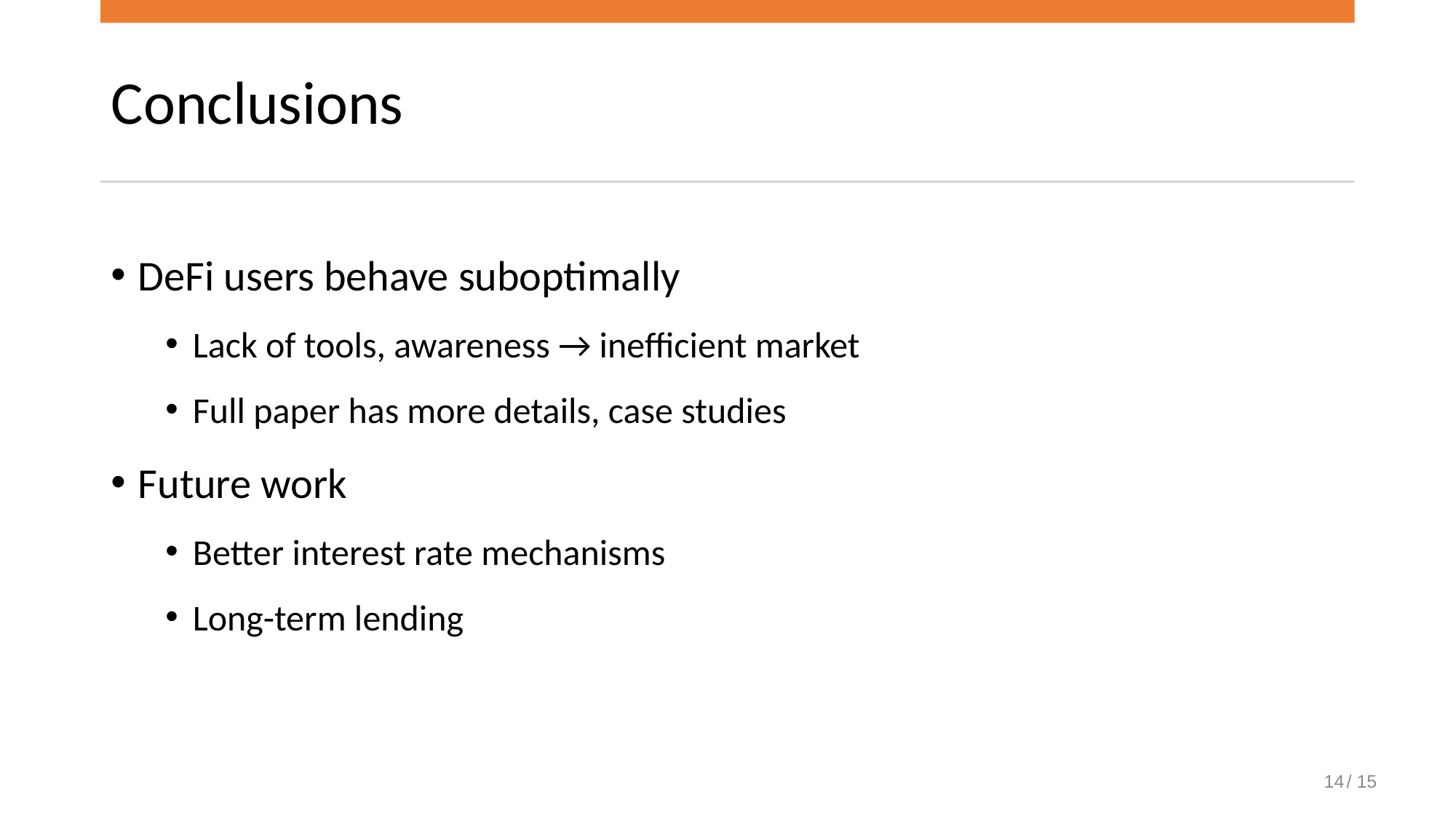

# Conclusions

DeFi users behave suboptimally
Lack of tools, awareness → inefficient market
Full paper has more details, case studies
Future work
Better interest rate mechanisms
Long-term lending
14
/ 15